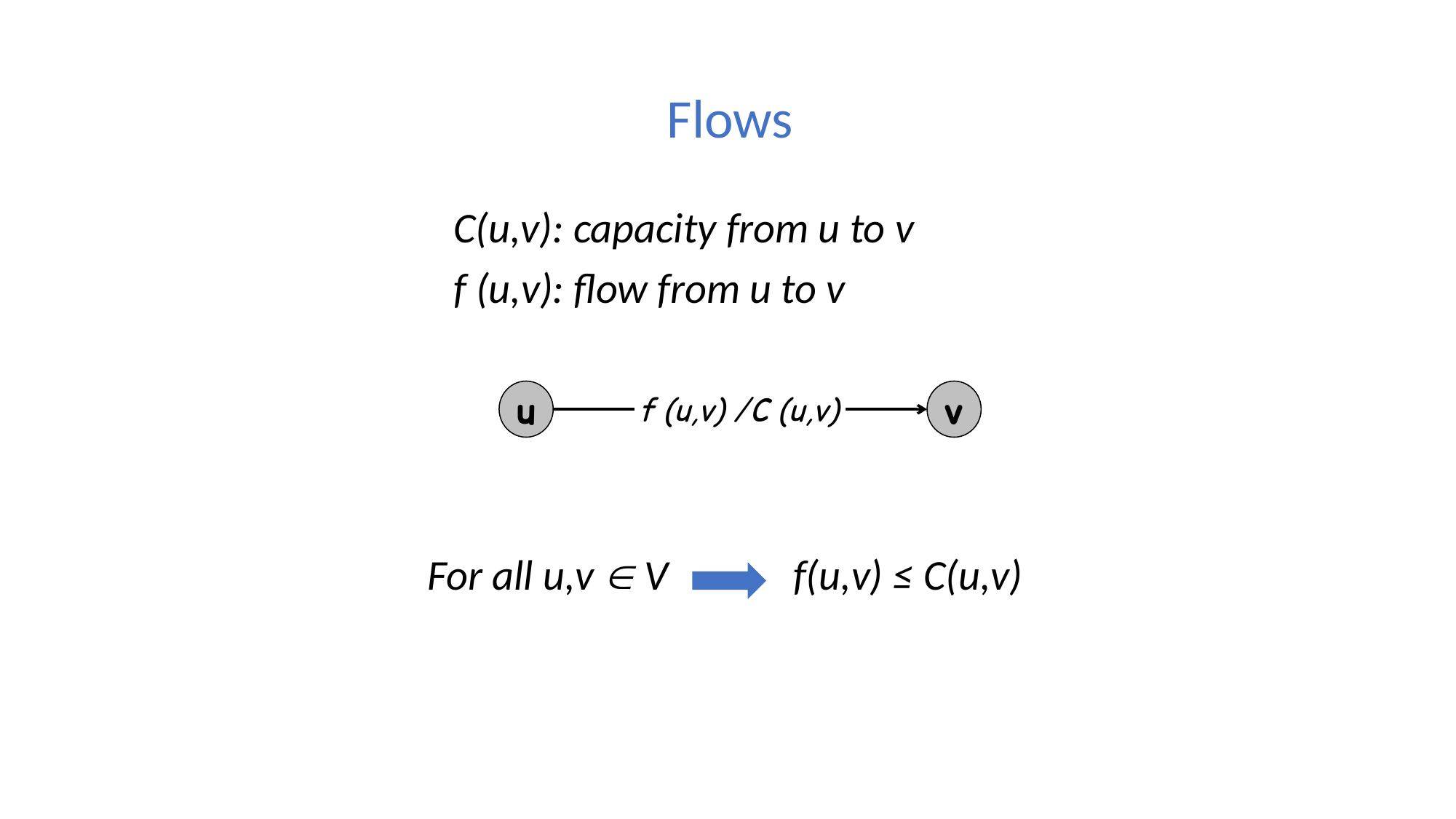

# Flows
C(u,v): capacity from u to v
f (u,v): flow from u to v

u
v
C (u,v)
f (u,v) /
For all u,v ∈ V             f(u,v) ≤ C(u,v)